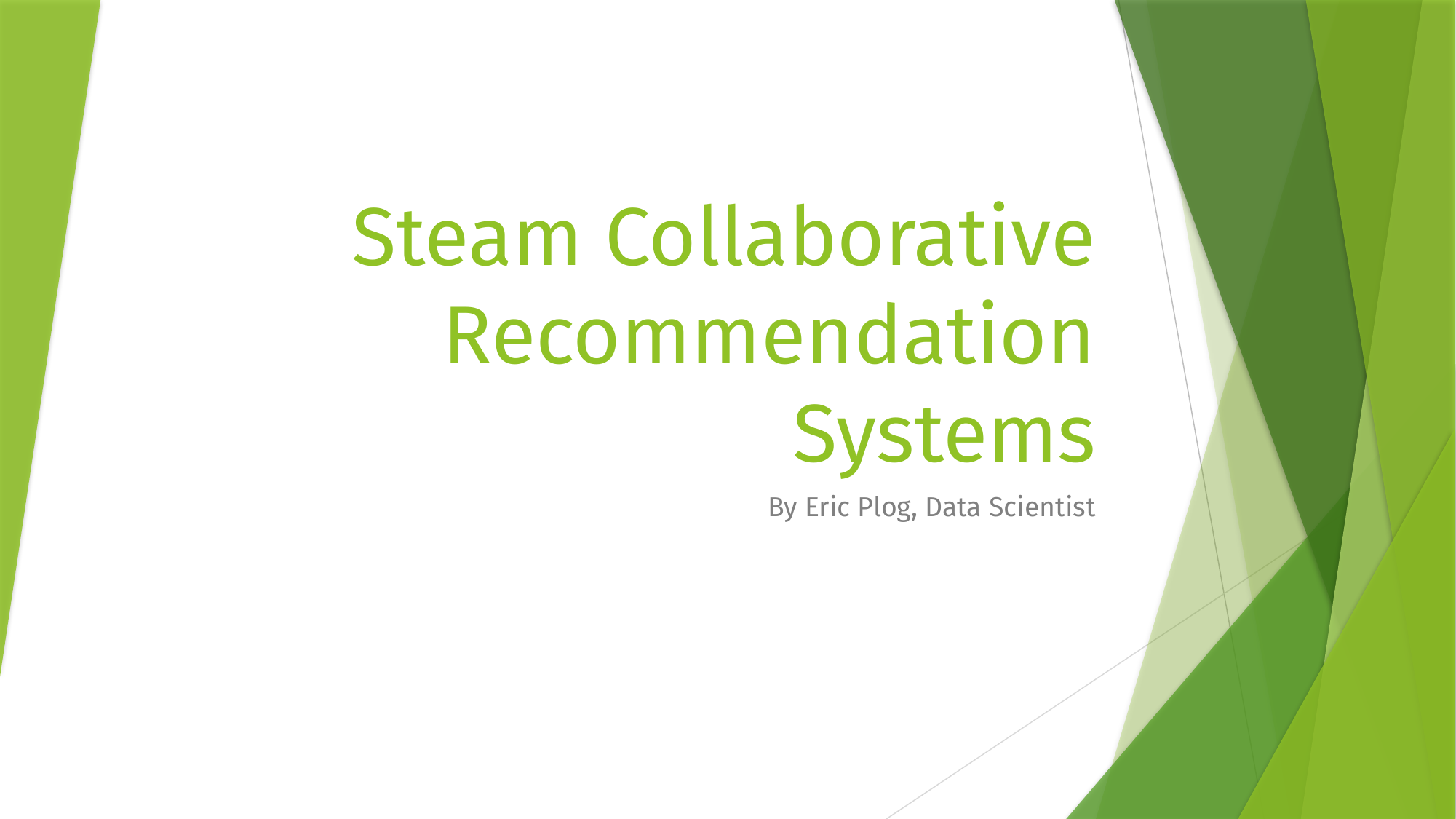

# Steam Collaborative Recommendation Systems
By Eric Plog, Data Scientist